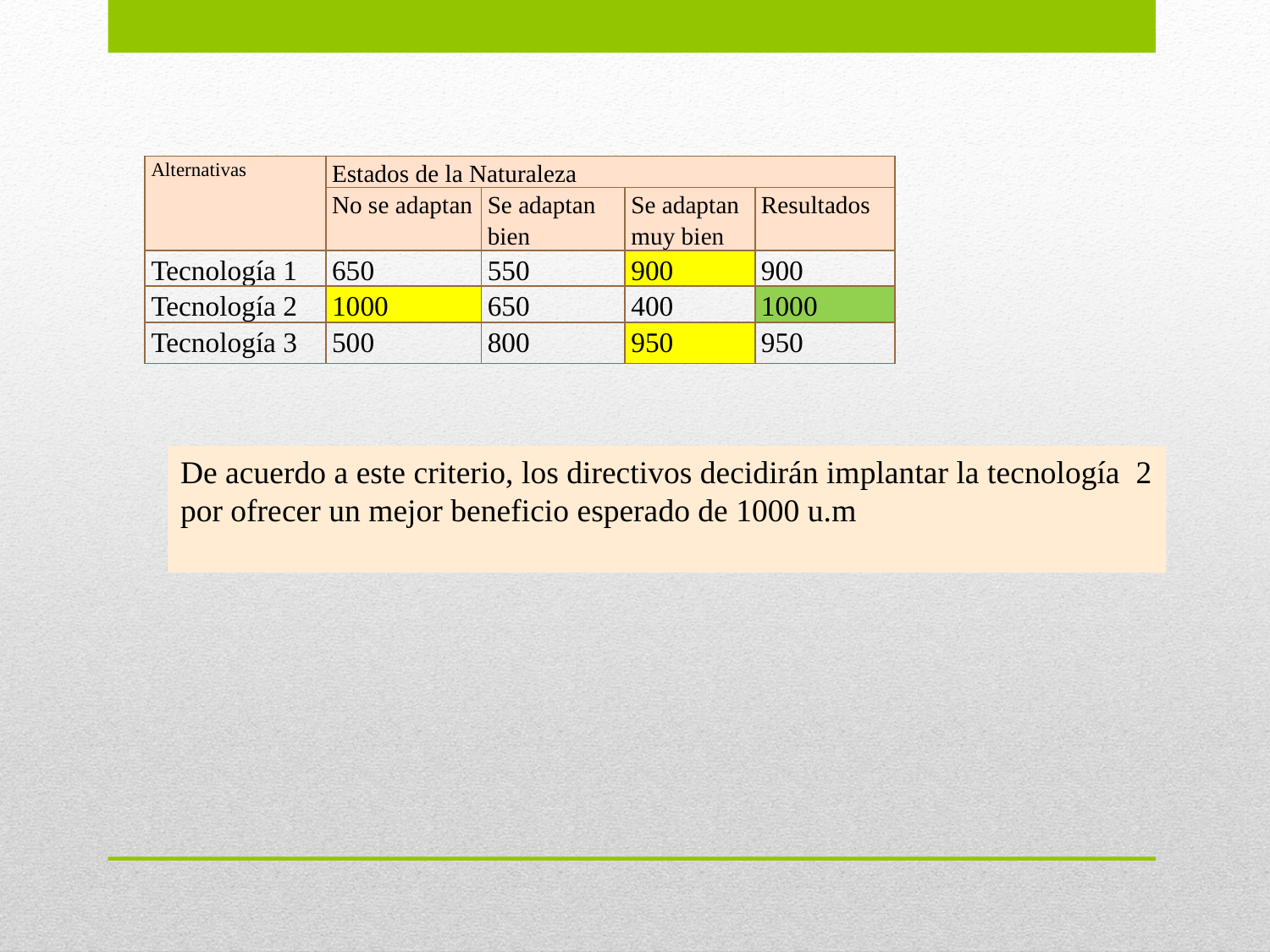

| Alternativas | Estados de la Naturaleza |  |  |  |
| --- | --- | --- | --- | --- |
|  | No se adaptan | Se adaptan bien | Se adaptan muy bien | Resultados |
| Tecnología 1 | 650 | 550 | 900 | 900 |
| Tecnología 2 | 1000 | 650 | 400 | 1000 |
| Tecnología 3 | 500 | 800 | 950 | 950 |
De acuerdo a este criterio, los directivos decidirán implantar la tecnología  2
por ofrecer un mejor beneficio esperado de 1000 u.m